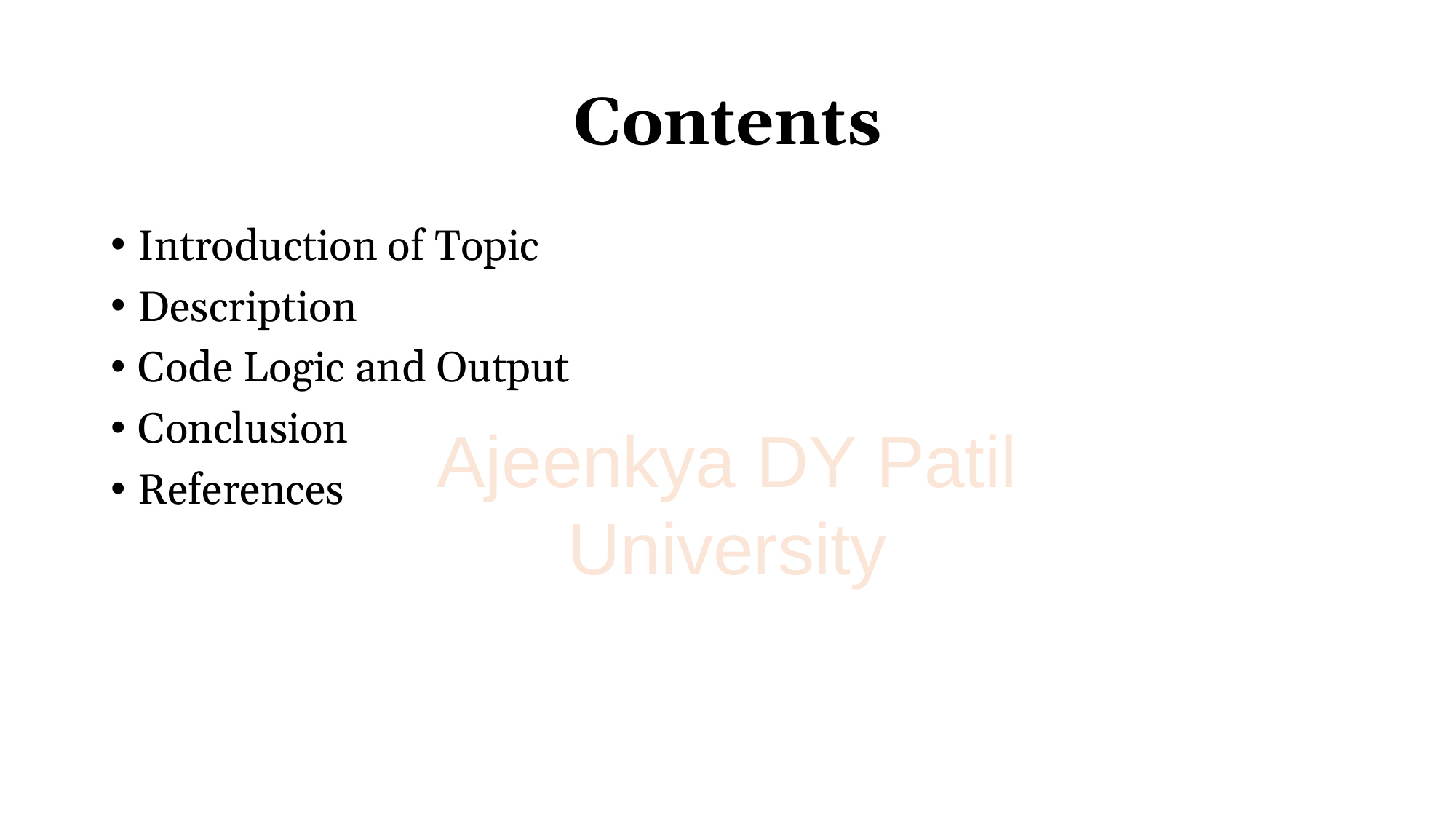

# Contents
Introduction of Topic
Description
Code Logic and Output
Conclusion
References